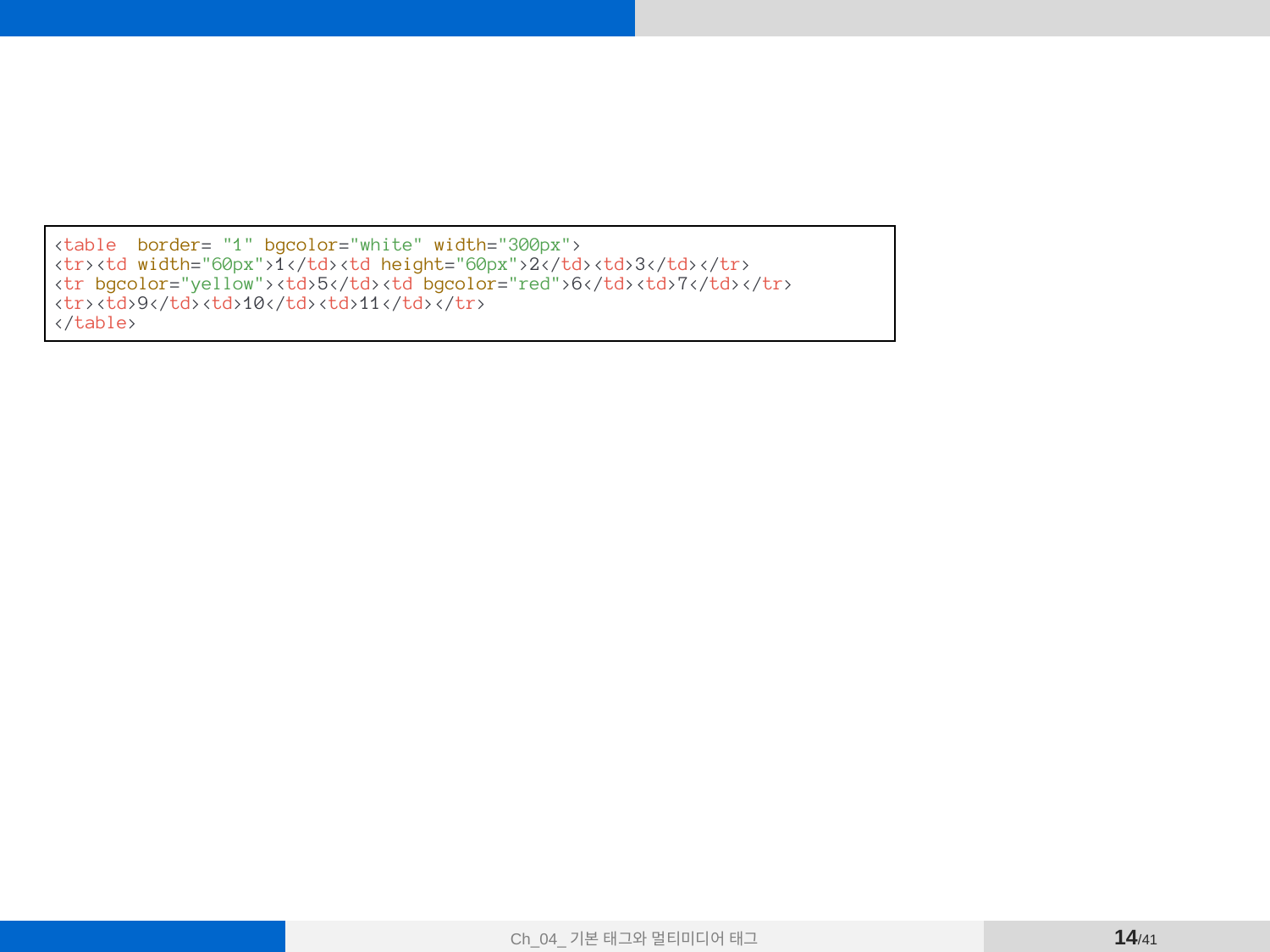

| <table  border= "1" bgcolor="white" width="300px"> <tr><td width="60px">1</td><td height="60px">2</td><td>3</td></tr> <tr bgcolor="yellow"><td>5</td><td bgcolor="red">6</td><td>7</td></tr> <tr><td>9</td><td>10</td><td>11</td></tr> </table> |
| --- |